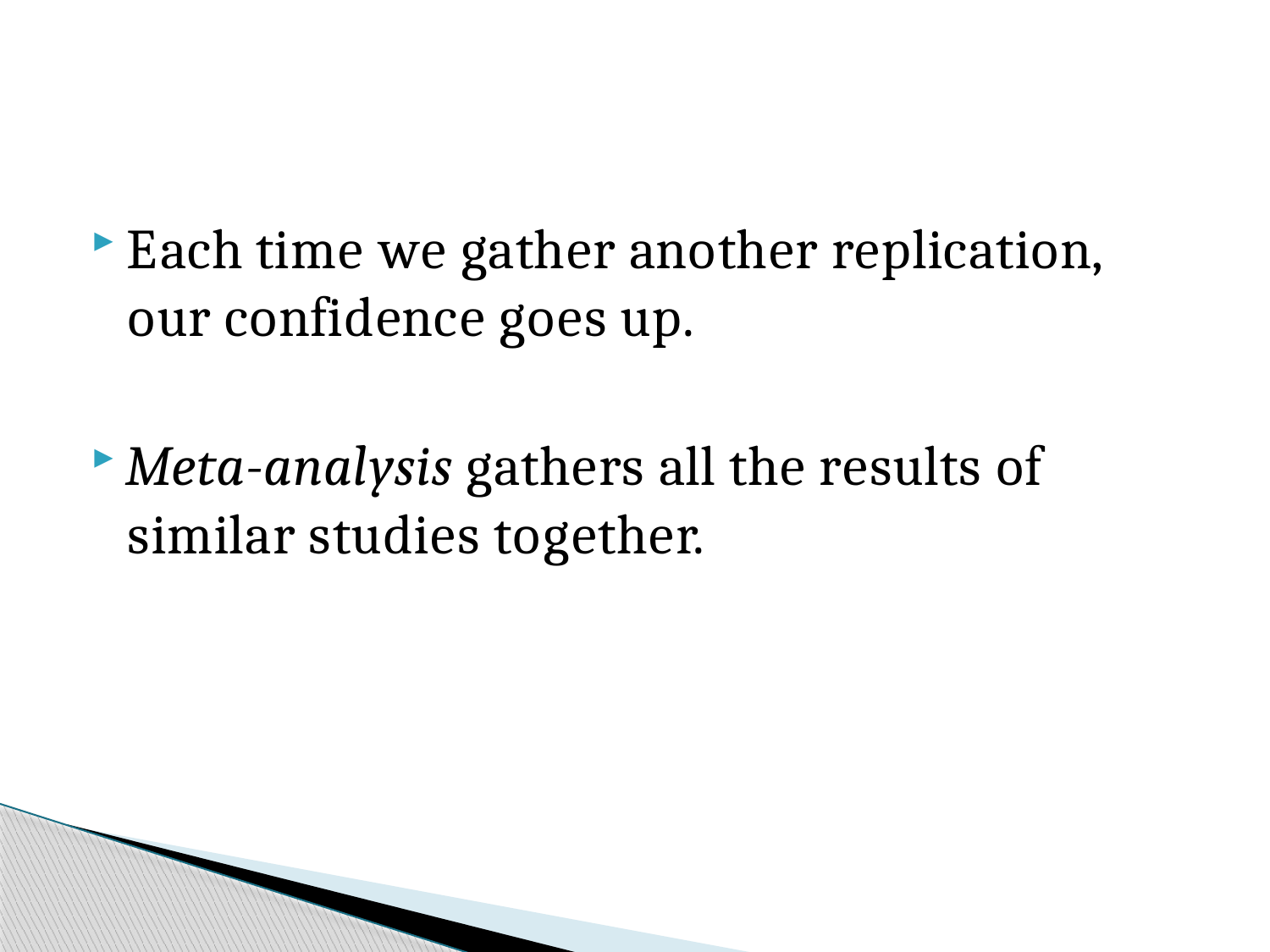

#
Each time we gather another replication, our confidence goes up.

Meta-analysis gathers all the results of similar studies together.